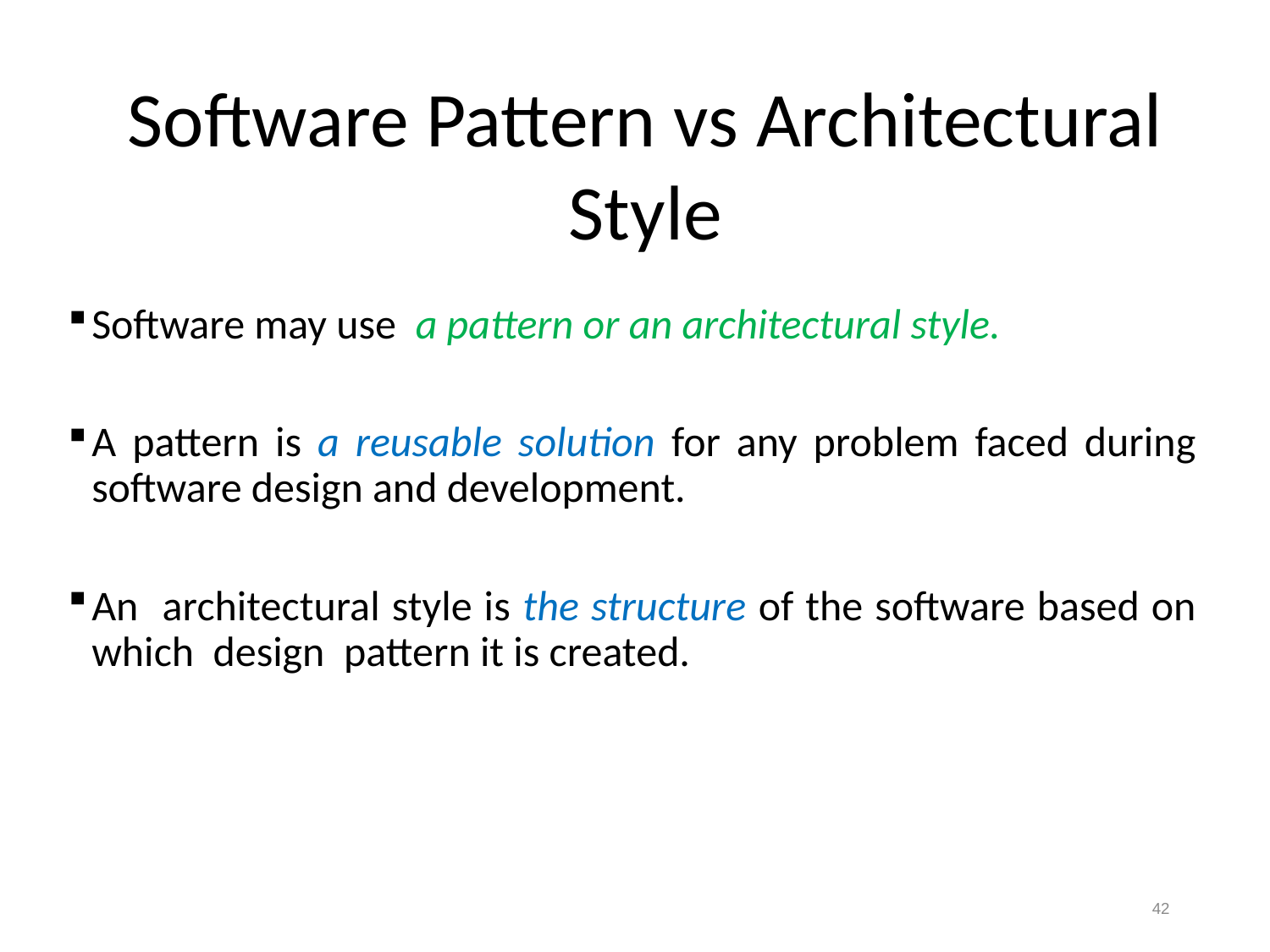

Software Pattern vs Architectural Style
Software may use  a pattern or an architectural style.

A pattern is a reusable solution for any problem faced during software design and development.

An  architectural style is the structure of the software based on which  design  pattern it is created.
42